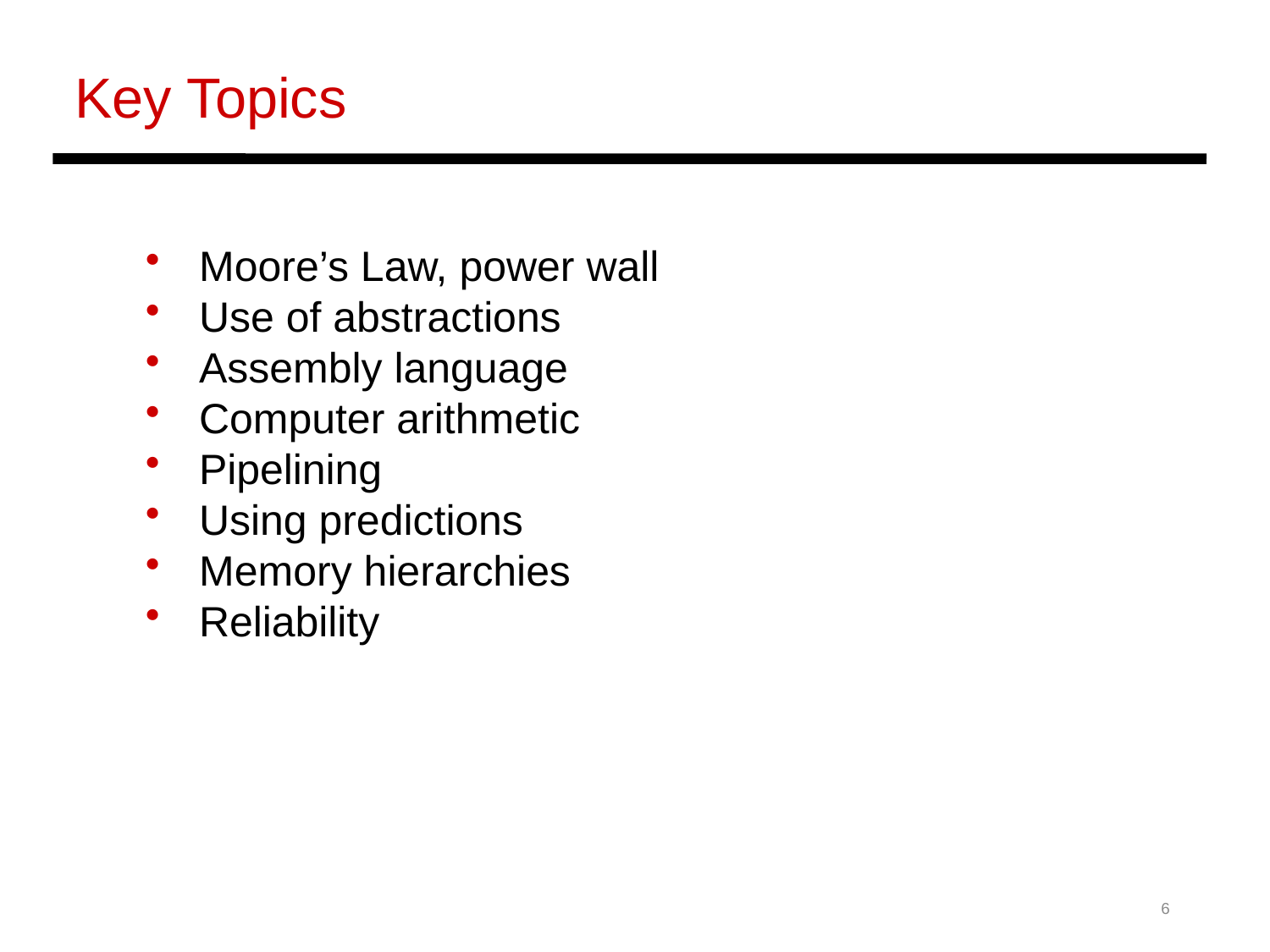

Key Topics

  Moore’s Law, power wall
  Use of abstractions
  Assembly language
  Computer arithmetic
  Pipelining
  Using predictions
  Memory hierarchies
  Reliability
6